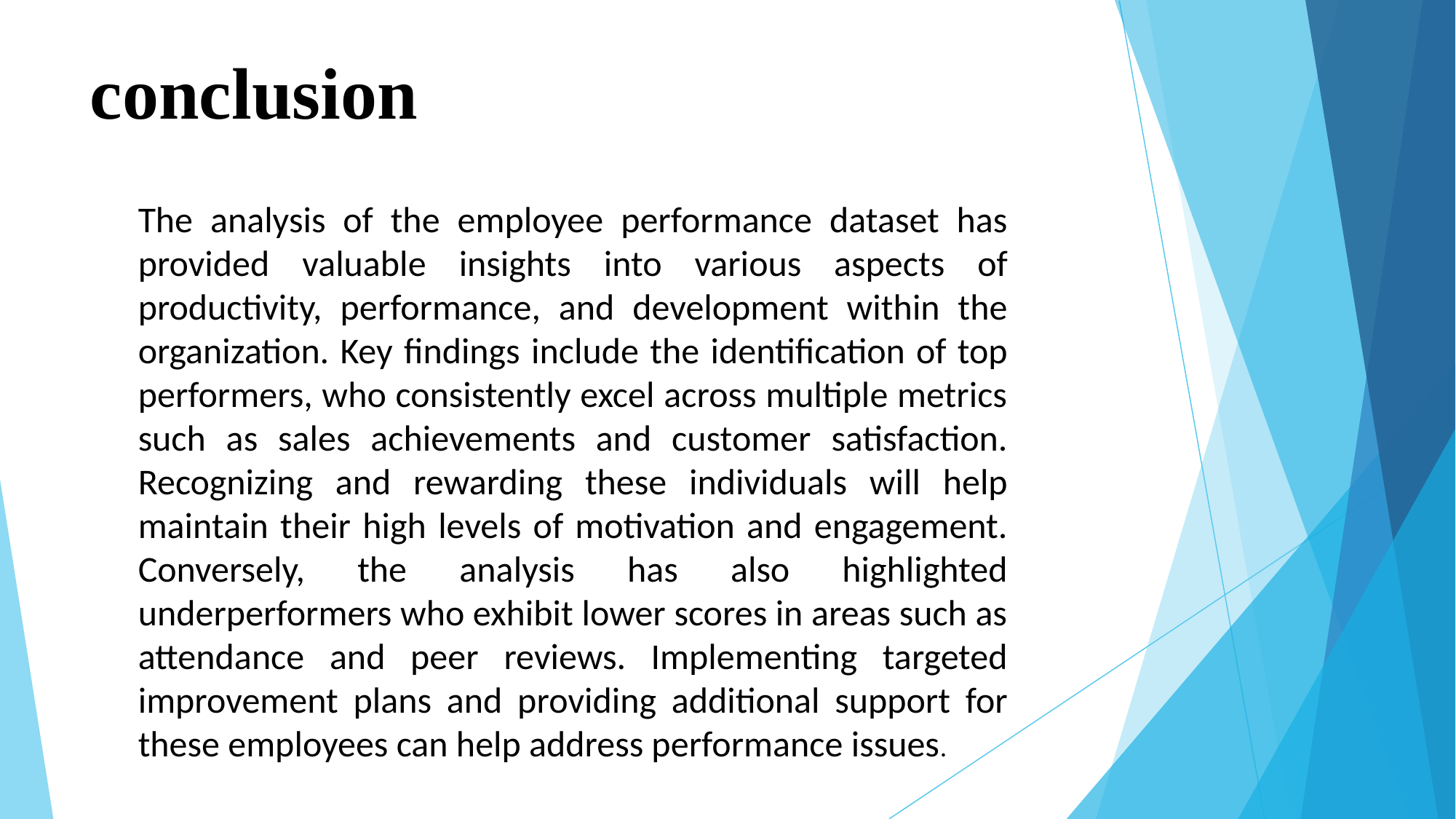

# conclusion
The analysis of the employee performance dataset has provided valuable insights into various aspects of productivity, performance, and development within the organization. Key findings include the identification of top performers, who consistently excel across multiple metrics such as sales achievements and customer satisfaction. Recognizing and rewarding these individuals will help maintain their high levels of motivation and engagement. Conversely, the analysis has also highlighted underperformers who exhibit lower scores in areas such as attendance and peer reviews. Implementing targeted improvement plans and providing additional support for these employees can help address performance issues.